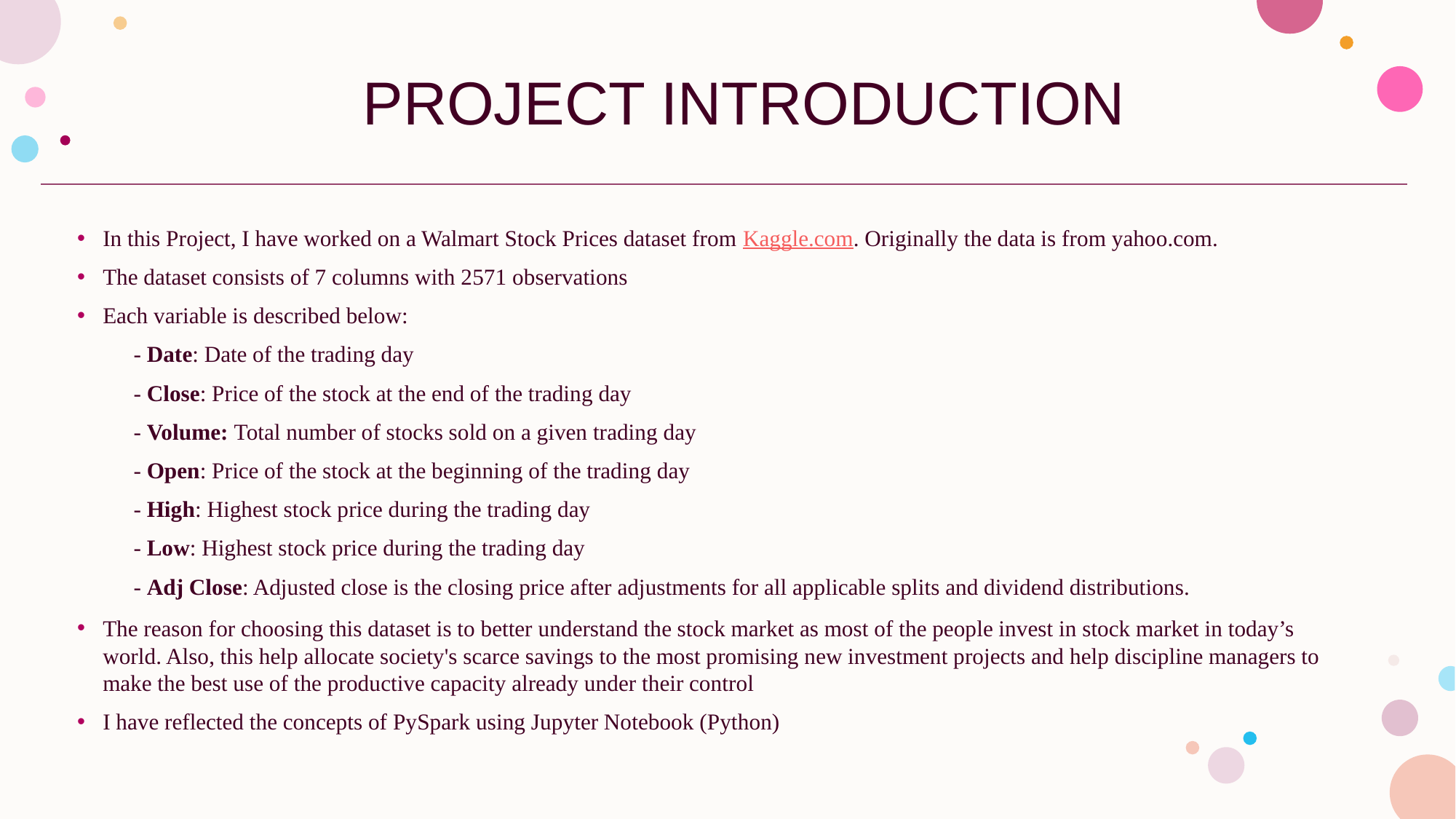

# PROJECT INTRODUCTION
In this Project, I have worked on a Walmart Stock Prices dataset from Kaggle.com. Originally the data is from yahoo.com.
The dataset consists of 7 columns with 2571 observations
Each variable is described below:
          - Date: Date of the trading day
          - Close: Price of the stock at the end of the trading day
          - Volume: Total number of stocks sold on a given trading day
          - Open: Price of the stock at the beginning of the trading day
          - High: Highest stock price during the trading day
          - Low: Highest stock price during the trading day
          - Adj Close: Adjusted close is the closing price after adjustments for all applicable splits and dividend distributions.
The reason for choosing this dataset is to better understand the stock market as most of the people invest in stock market in today’s world. Also, this help allocate society's scarce savings to the most promising new investment projects and help discipline managers to make the best use of the productive capacity already under their control
I have reflected the concepts of PySpark using Jupyter Notebook (Python)